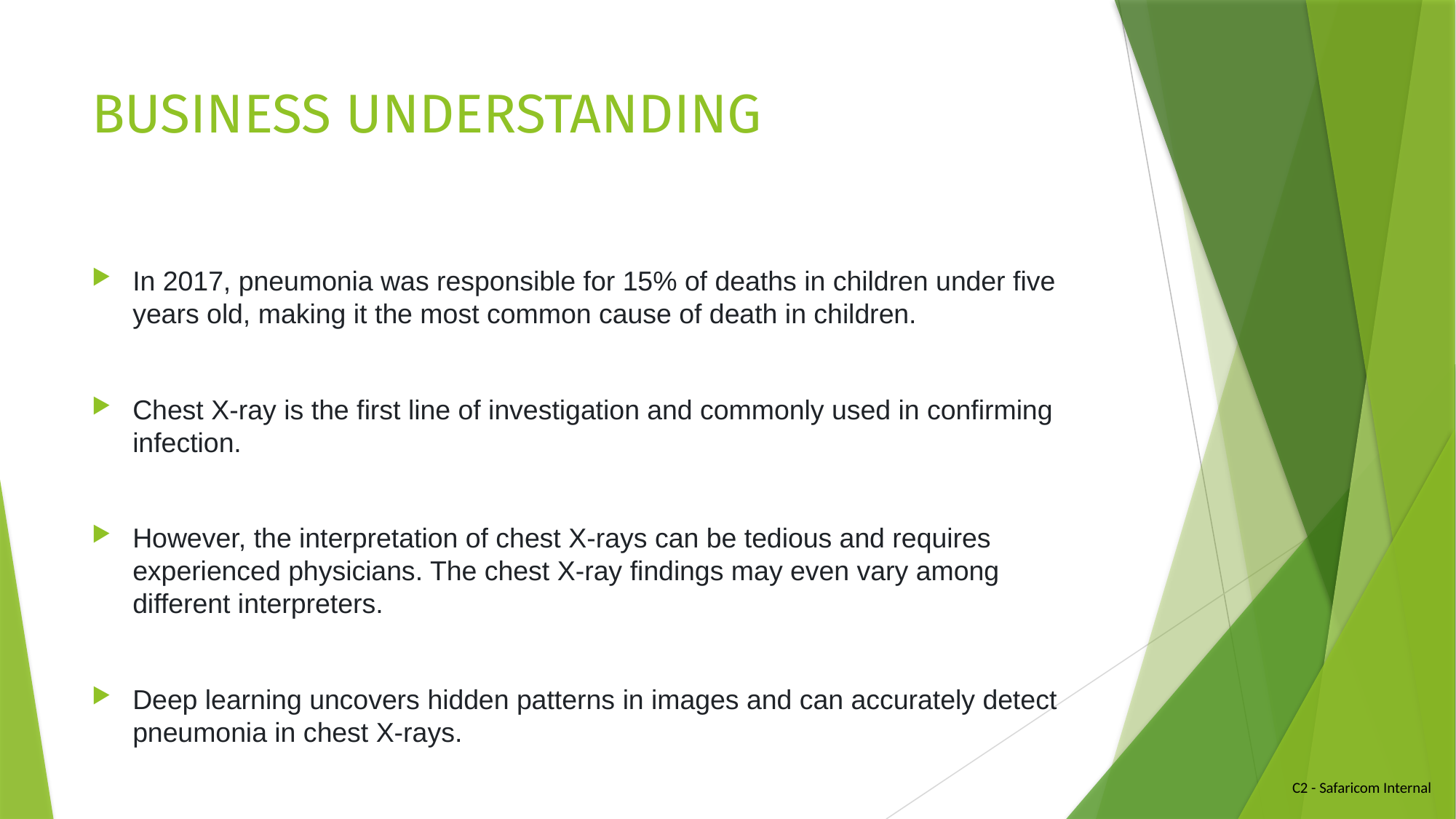

# BUSINESS UNDERSTANDING
In 2017, pneumonia was responsible for 15% of deaths in children under five years old, making it the most common cause of death in children.

Chest X-ray is the first line of investigation and commonly used in confirming infection.

However, the interpretation of chest X-rays can be tedious and requires experienced physicians. The chest X-ray findings may even vary among different interpreters.

Deep learning uncovers hidden patterns in images and can accurately detect pneumonia in chest X-rays.